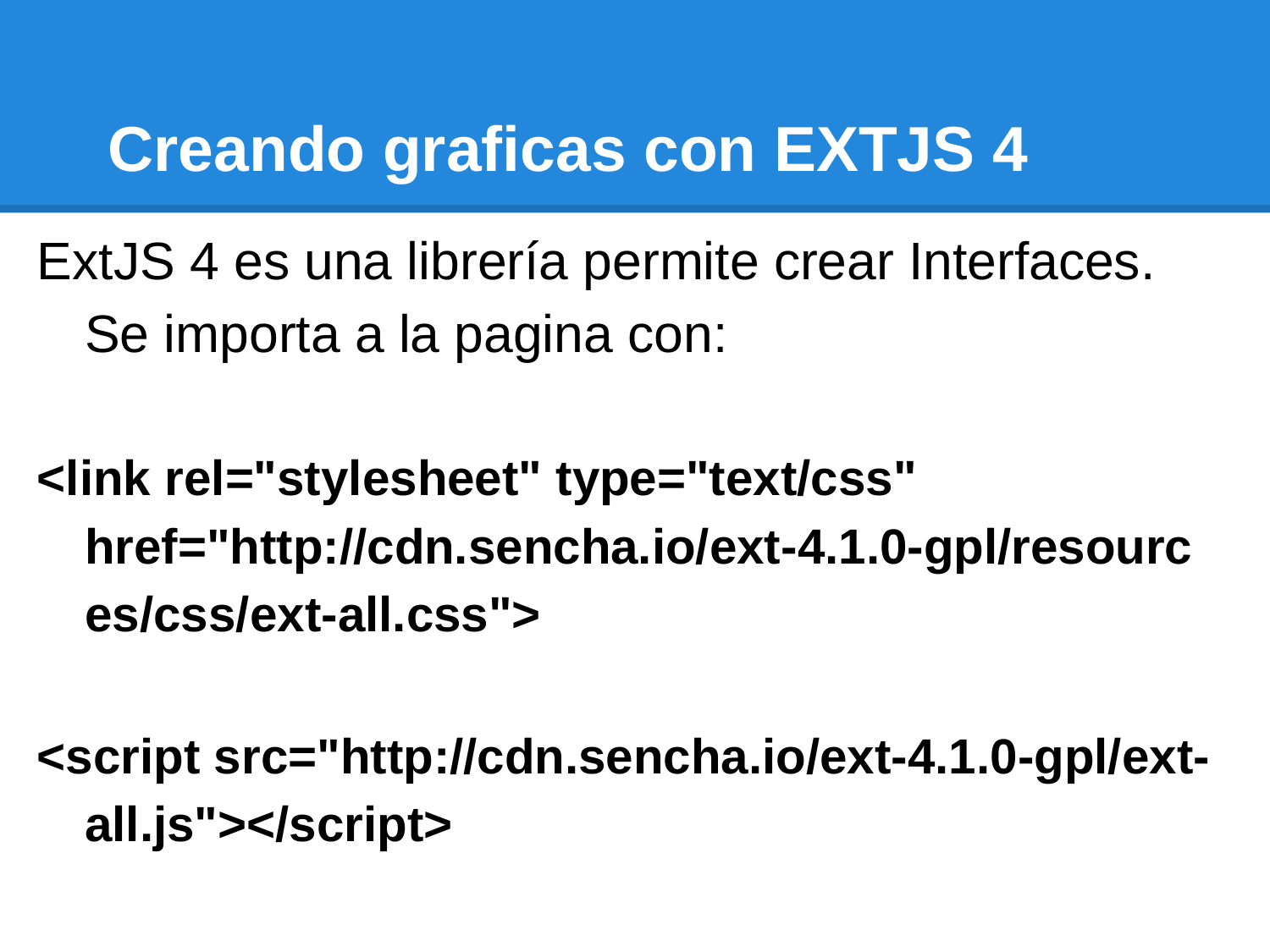

# Creando graficas con EXTJS 4
ExtJS 4 es una librería permite crear Interfaces. Se importa a la pagina con:

<link rel="stylesheet" type="text/css" href="http://cdn.sencha.io/ext-4.1.0-gpl/resources/css/ext-all.css">

<script src="http://cdn.sencha.io/ext-4.1.0-gpl/ext-all.js"></script>